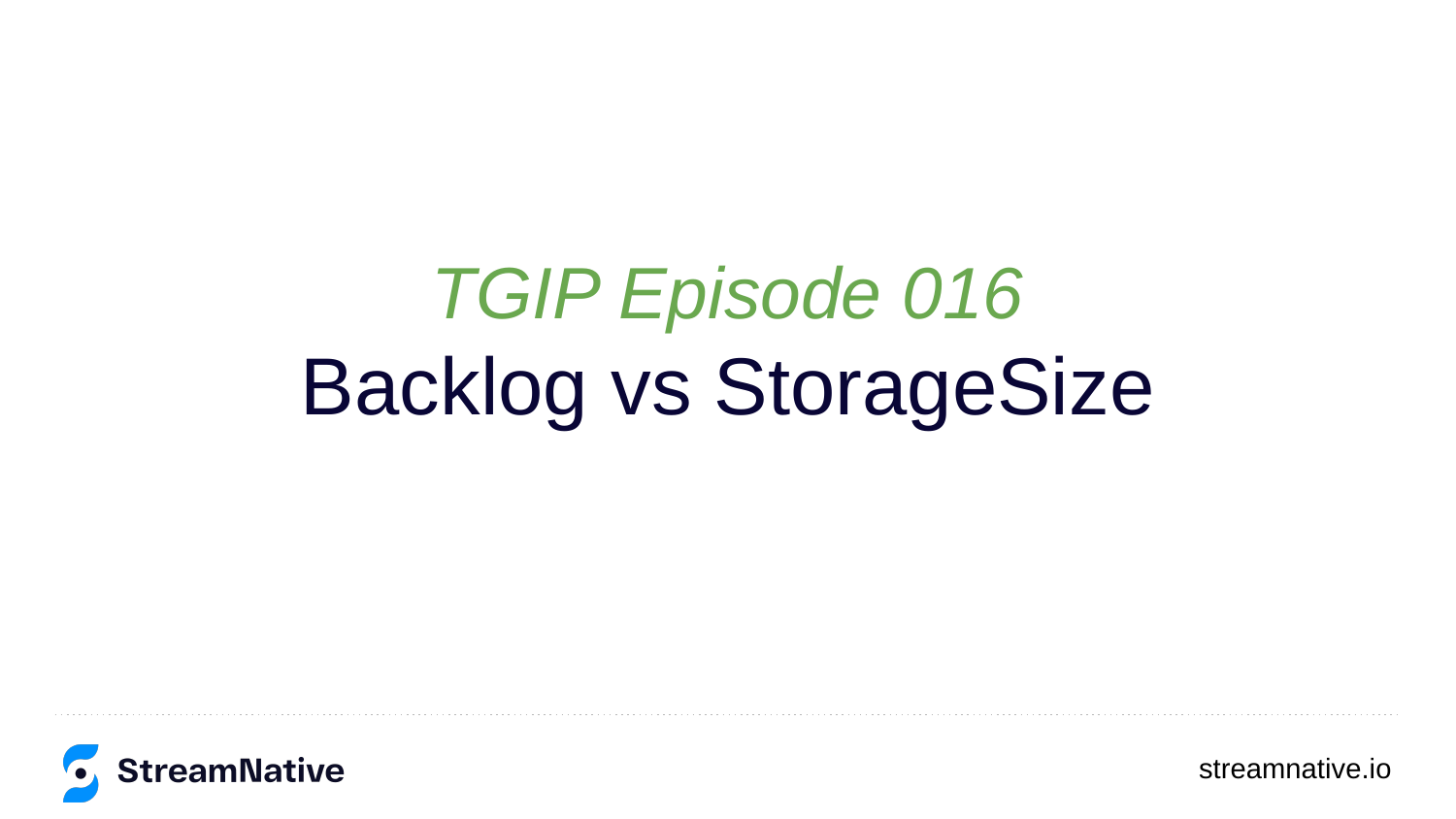

# TGIP Episode 016
Backlog vs StorageSize